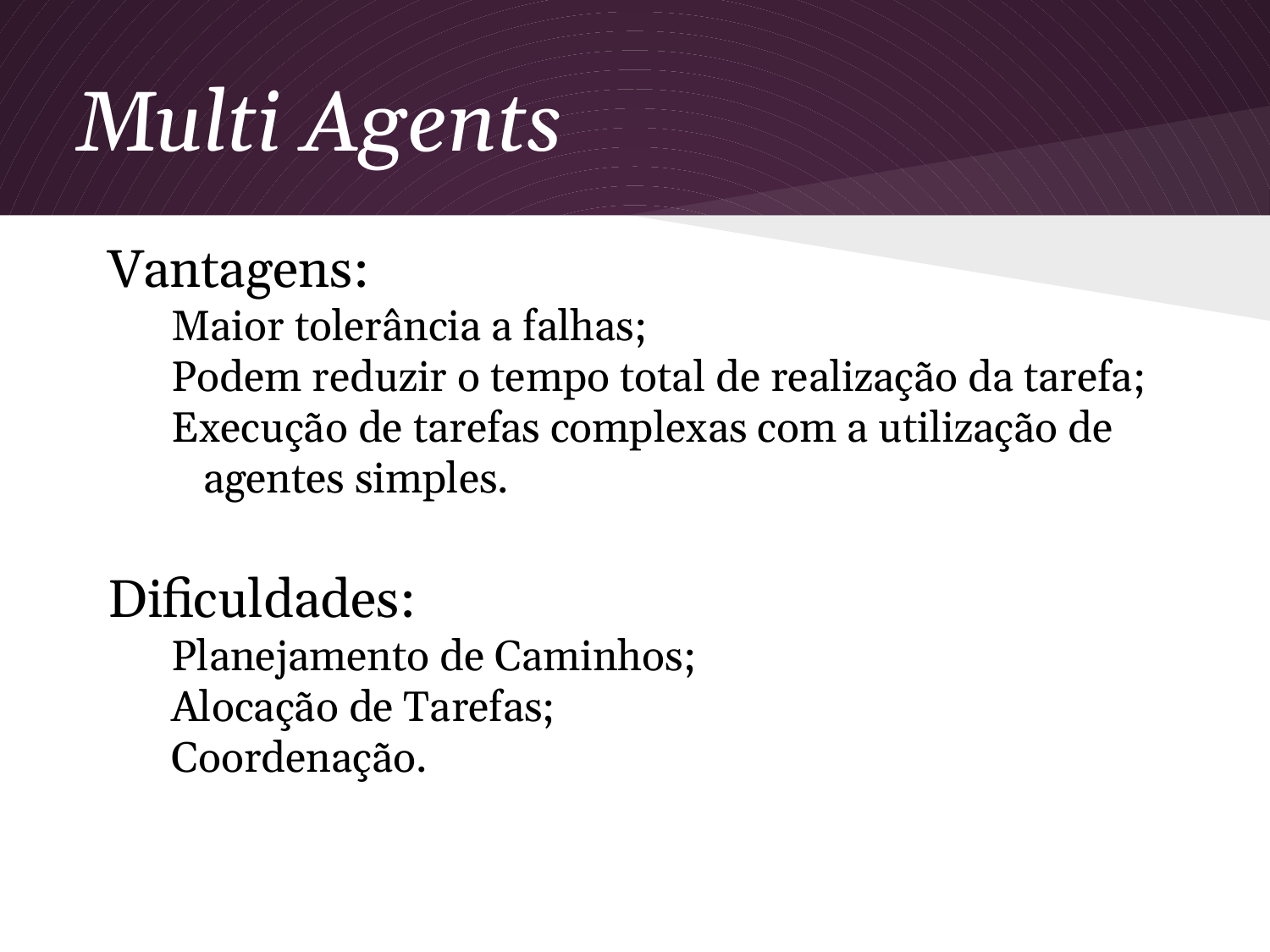

# Multi Agents
Vantagens:
Maior tolerância a falhas;
Podem reduzir o tempo total de realização da tarefa;
Execução de tarefas complexas com a utilização de agentes simples.

Dificuldades:
Planejamento de Caminhos;
Alocação de Tarefas;
Coordenação.